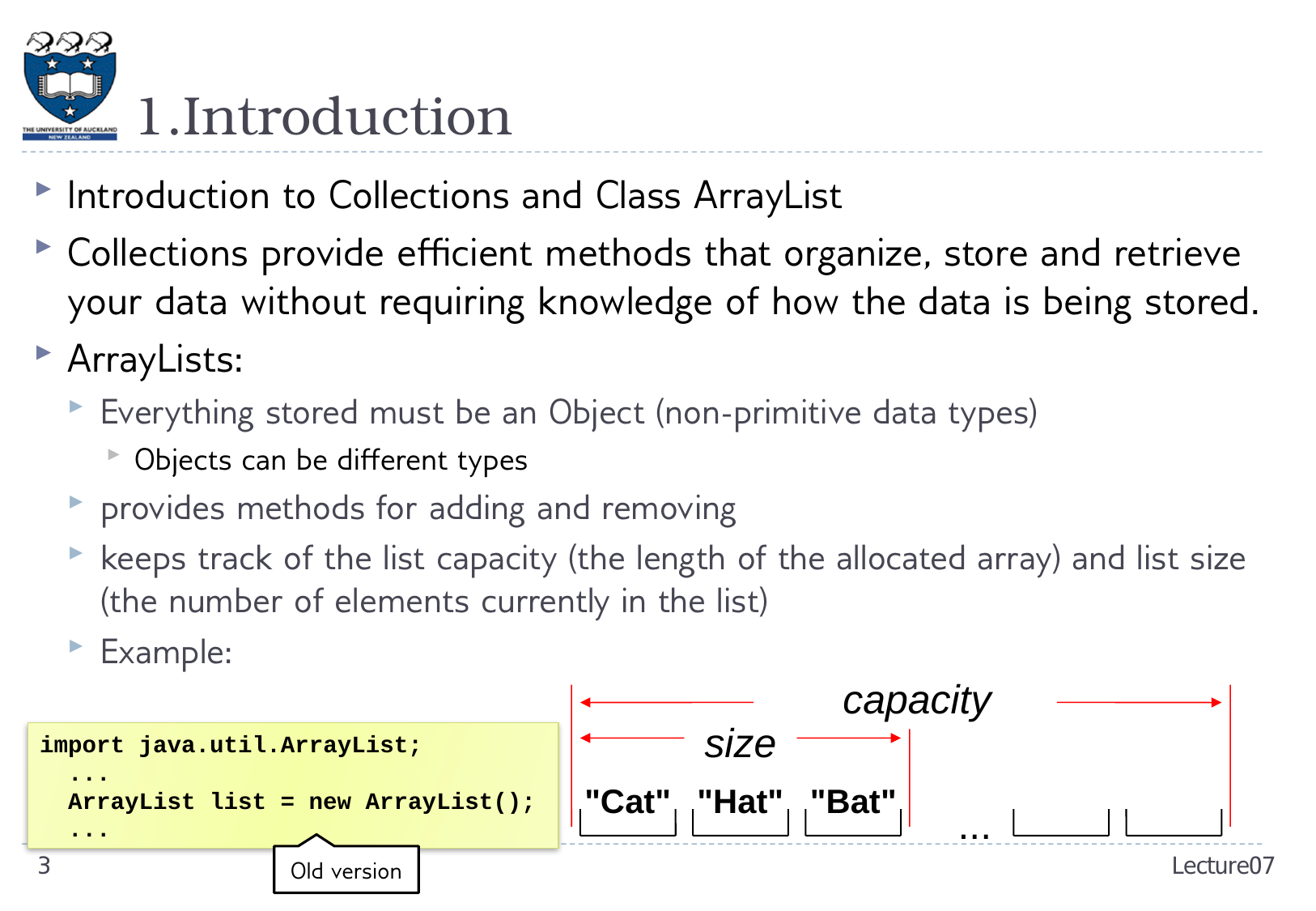

# 1.Introduction
Introduction to Collections and Class ArrayList
Collections provide efficient methods that organize, store and retrieve your data without requiring knowledge of how the data is being stored.
ArrayLists:
Everything stored must be an Object (non-primitive data types)
Objects can be different types
provides methods for adding and removing
keeps track of the list capacity (the length of the allocated array) and list size (the number of elements currently in the list)
Example:

capacity

size

"Cat"
"Hat"
"Bat"
...

import java.util.ArrayList;
  ...
  ArrayList list = new ArrayList();
  ...
3
Lecture07
Old version